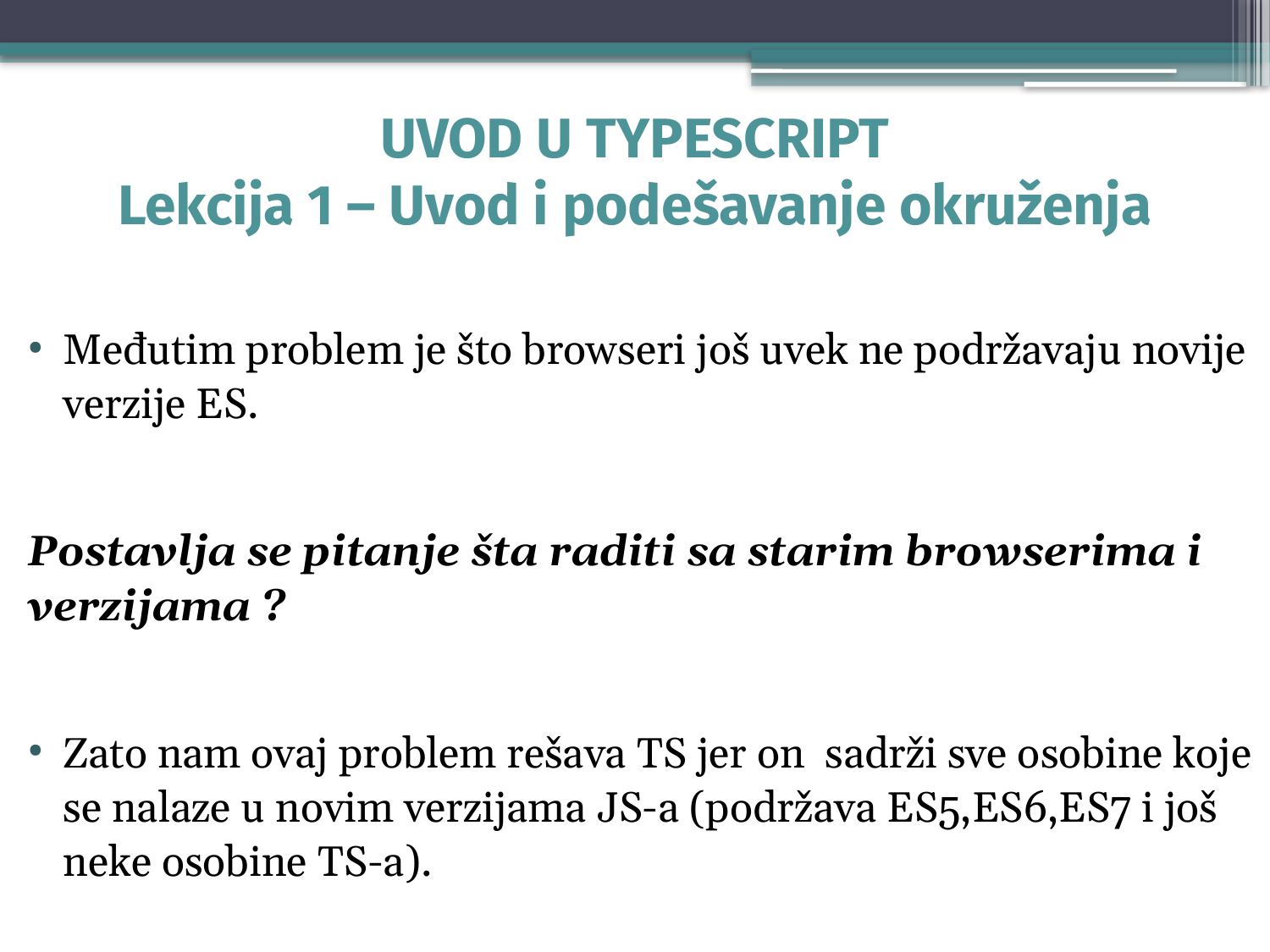

# UVOD U TYPESCRIPT Lekcija 1 – Uvod i podešavanje okruženja
Međutim problem je što browseri još uvek ne podržavaju novije verzije ES.

Postavlja se pitanje šta raditi sa starim browserima i verzijama ?

Zato nam ovaj problem rešava TS jer on  sadrži sve osobine koje se nalaze u novim verzijama JS-a (podržava ES5,ES6,ES7 i još neke osobine TS-a).